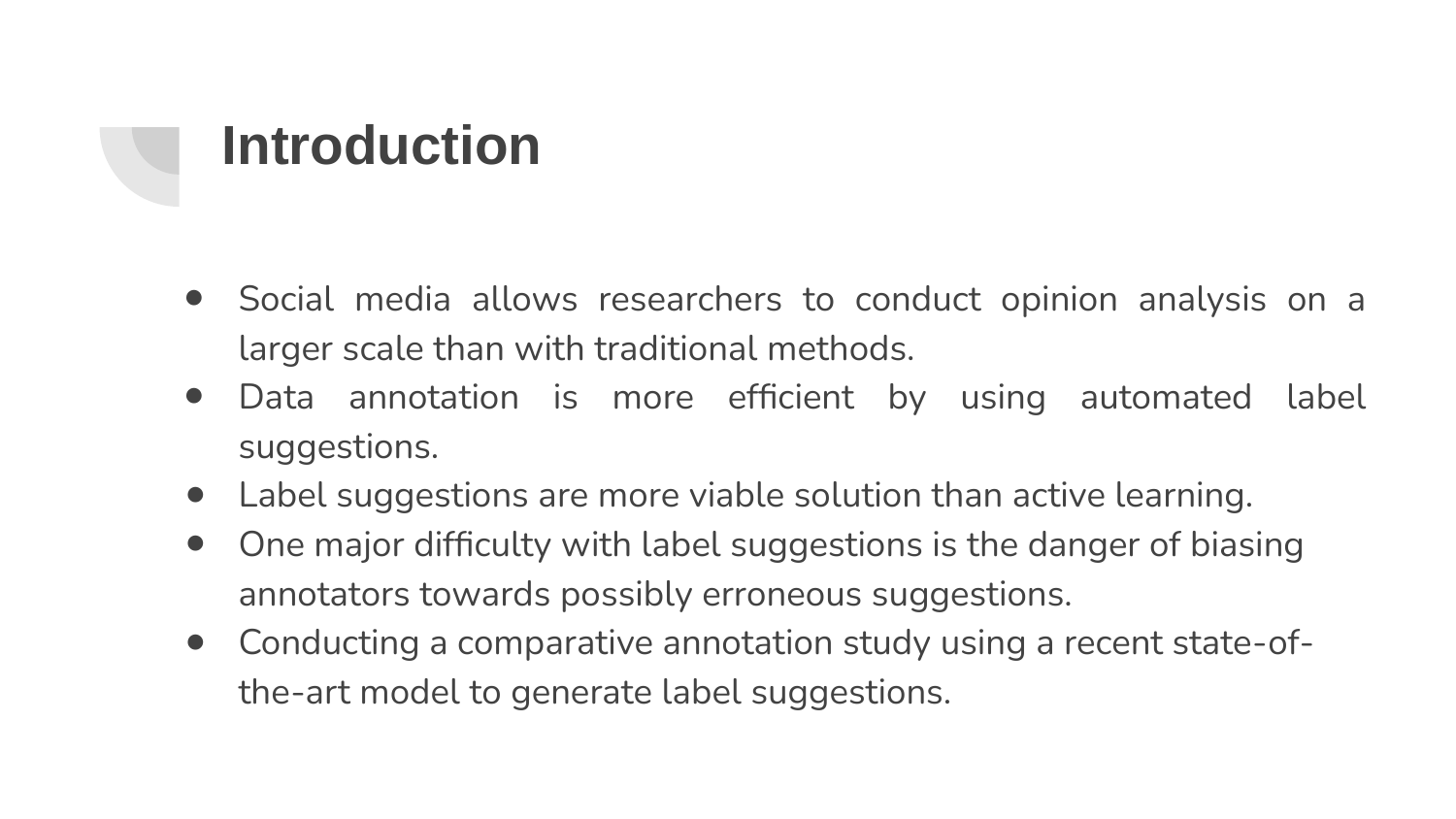

# Introduction
Social media allows researchers to conduct opinion analysis on a larger scale than with traditional methods.
Data annotation is more efficient by using automated label suggestions.
Label suggestions are more viable solution than active learning.
One major difficulty with label suggestions is the danger of biasing annotators towards possibly erroneous suggestions.
Conducting a comparative annotation study using a recent state-of-the-art model to generate label suggestions.